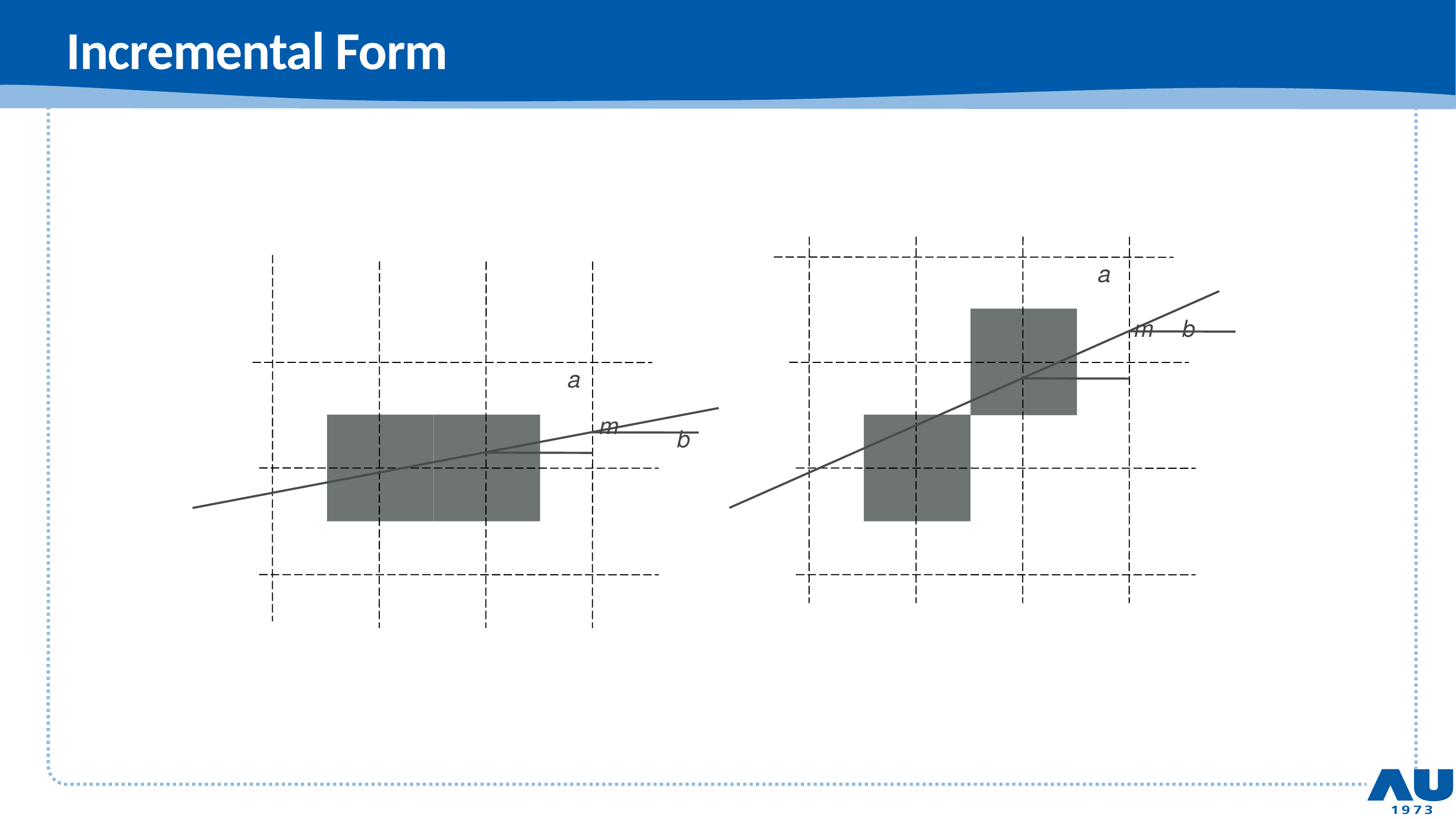

# Incremental Form

a

a

m

b

m
b